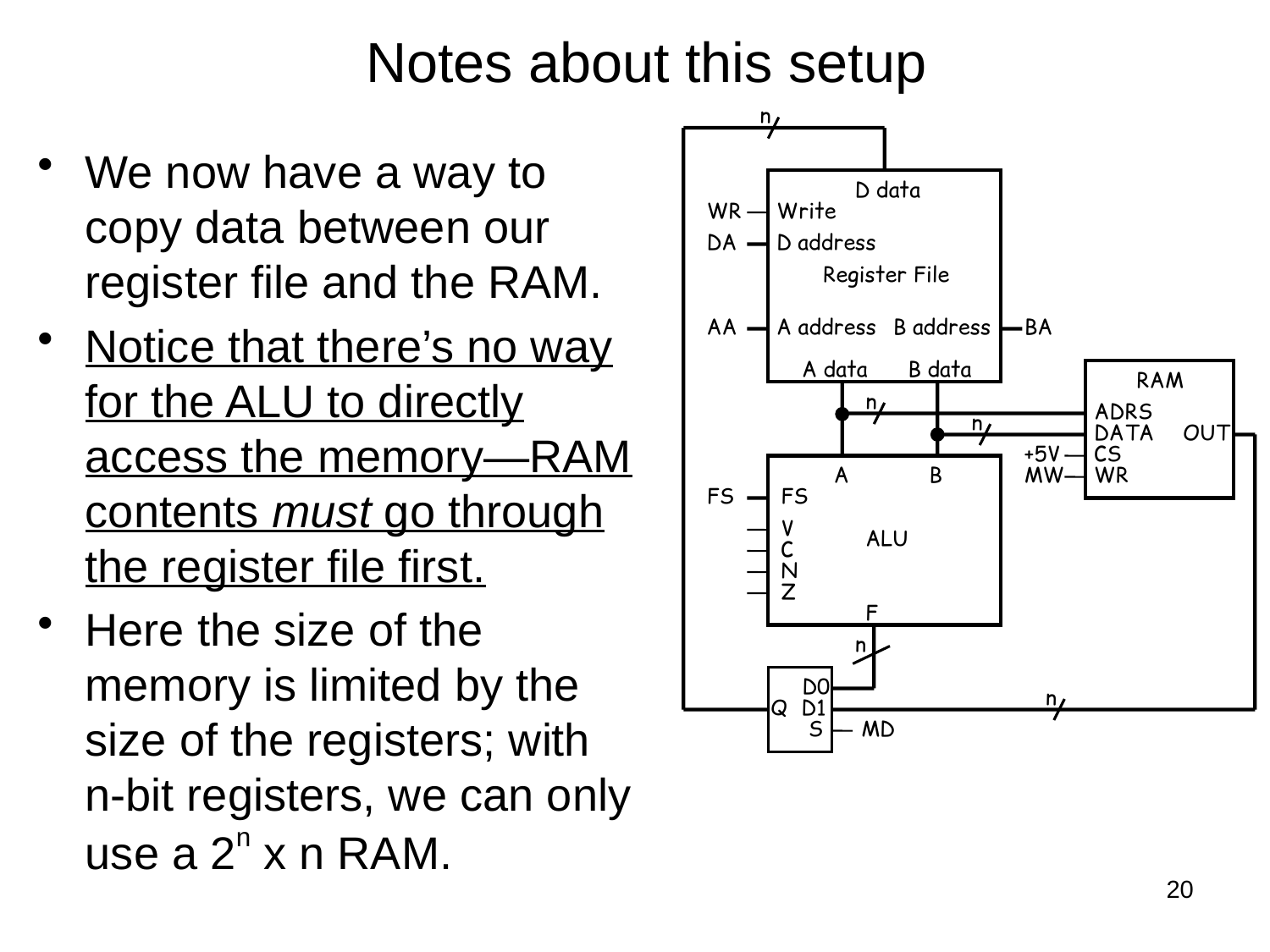

# Notes about this setup
n

D data
WR
 Write

DA
 D address

Register File
AA
 A address
 B address
BA

A data
B data

 RAM
 ADRS
 DATA
OUT
+5V
 CS

MW

 WR

n

n

A
B
FS
FS

V
ALU

C

N

Z

F
n

     D0

Q  D1
      S
n

 MD

We now have a way to copy data between our register file and the RAM.
Notice that there’s no way for the ALU to directly access the memory—RAM contents must go through the register file first.
Here the size of the memory is limited by the size of the registers; with n-bit registers, we can only use a 2n x n RAM.

20